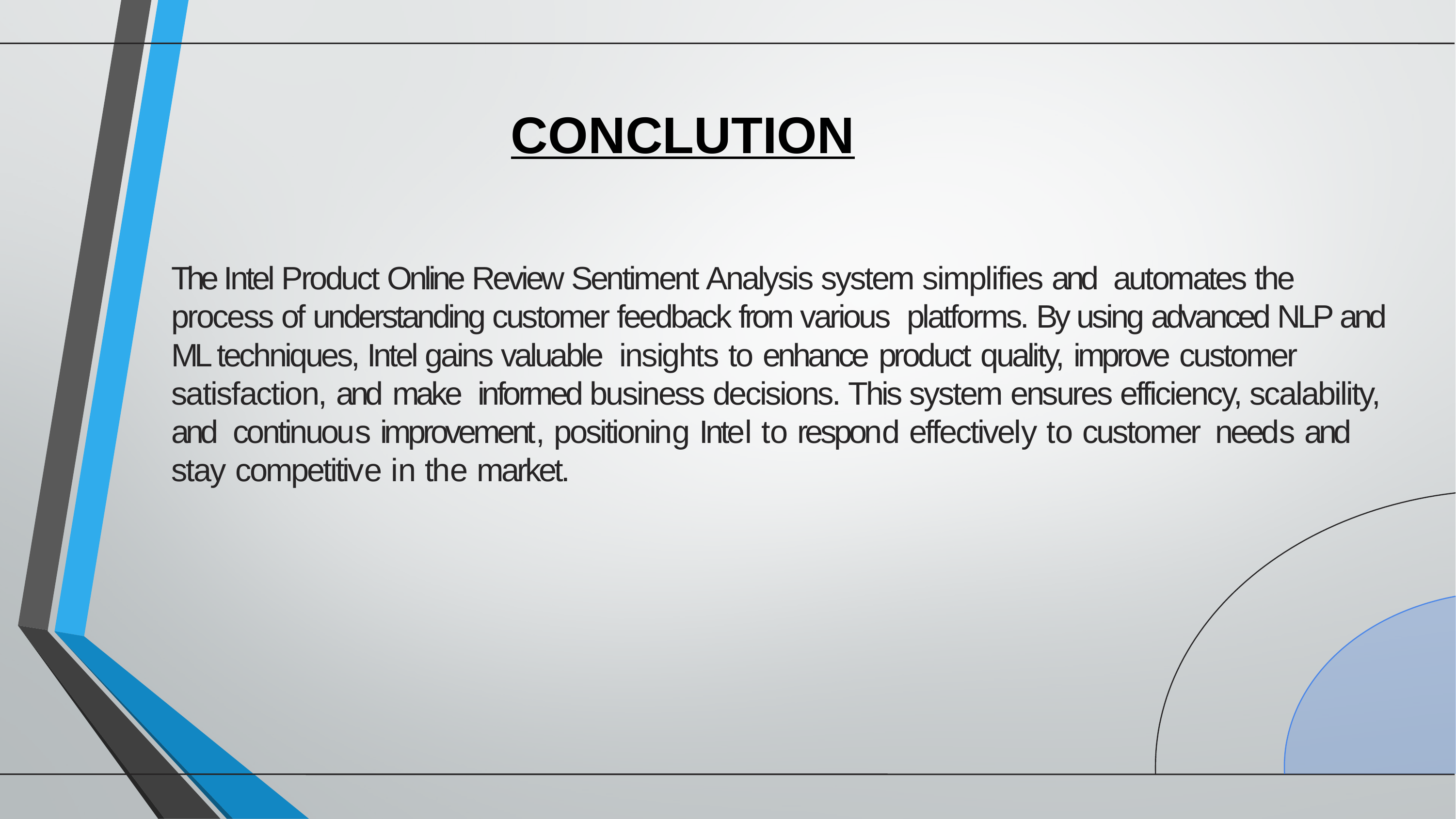

# CONCLUTION
The Intel Product Online Review Sentiment Analysis system simplifies and  automates the process of understanding customer feedback from various  platforms. By using advanced NLP and ML techniques, Intel gains valuable  insights to enhance product quality, improve customer satisfaction, and make  informed business decisions. This system ensures efficiency, scalability, and  continuous improvement, positioning Intel to respond effectively to customer  needs and stay competitive in the market.